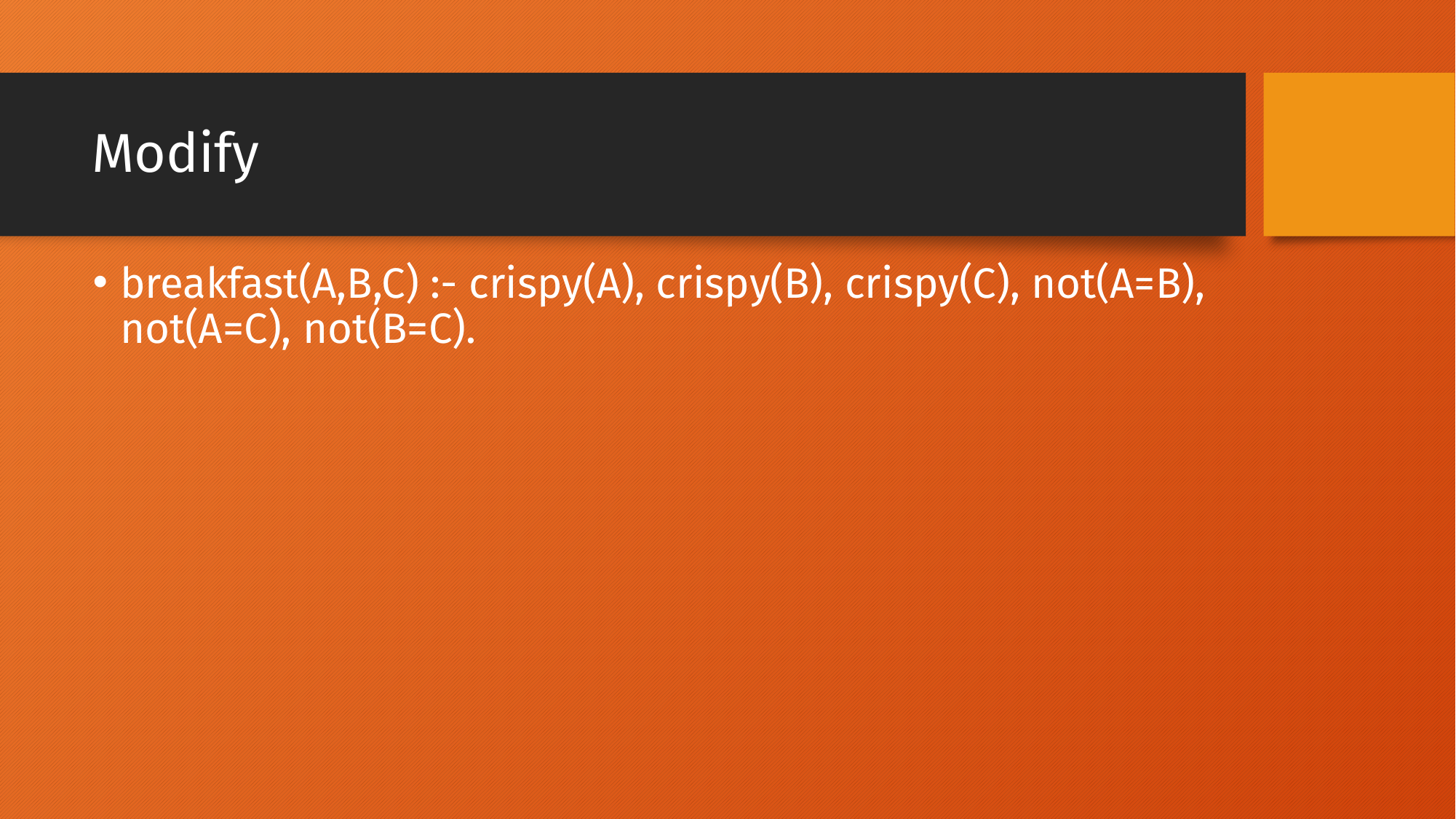

# Modify
breakfast(A,B,C) :- crispy(A), crispy(B), crispy(C), not(A=B), not(A=C), not(B=C).